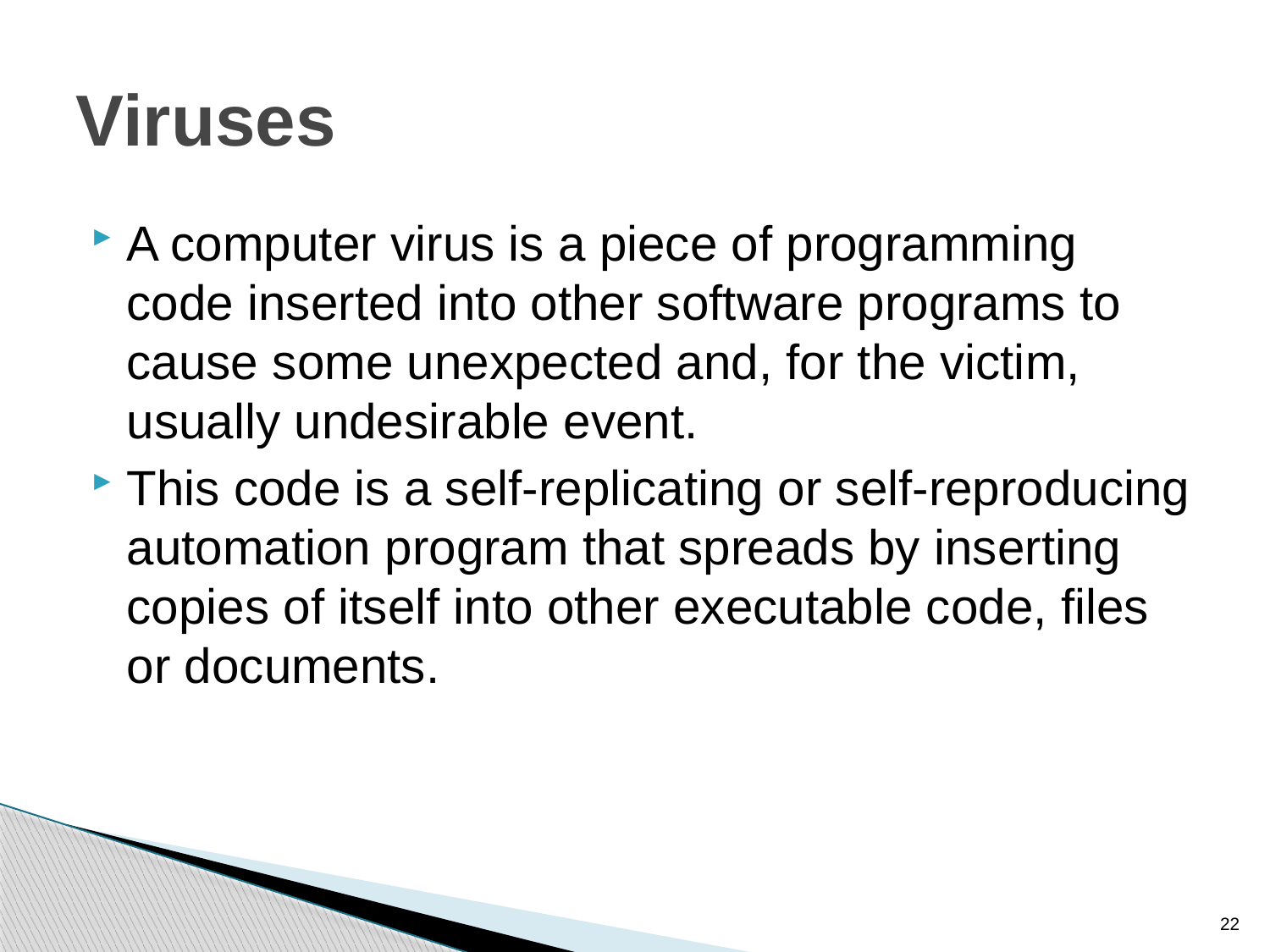

# Viruses
A computer virus is a piece of programming code inserted into other software programs to cause some unexpected and, for the victim, usually undesirable event.
This code is a self-replicating or self-reproducing automation program that spreads by inserting copies of itself into other executable code, files or documents.
22